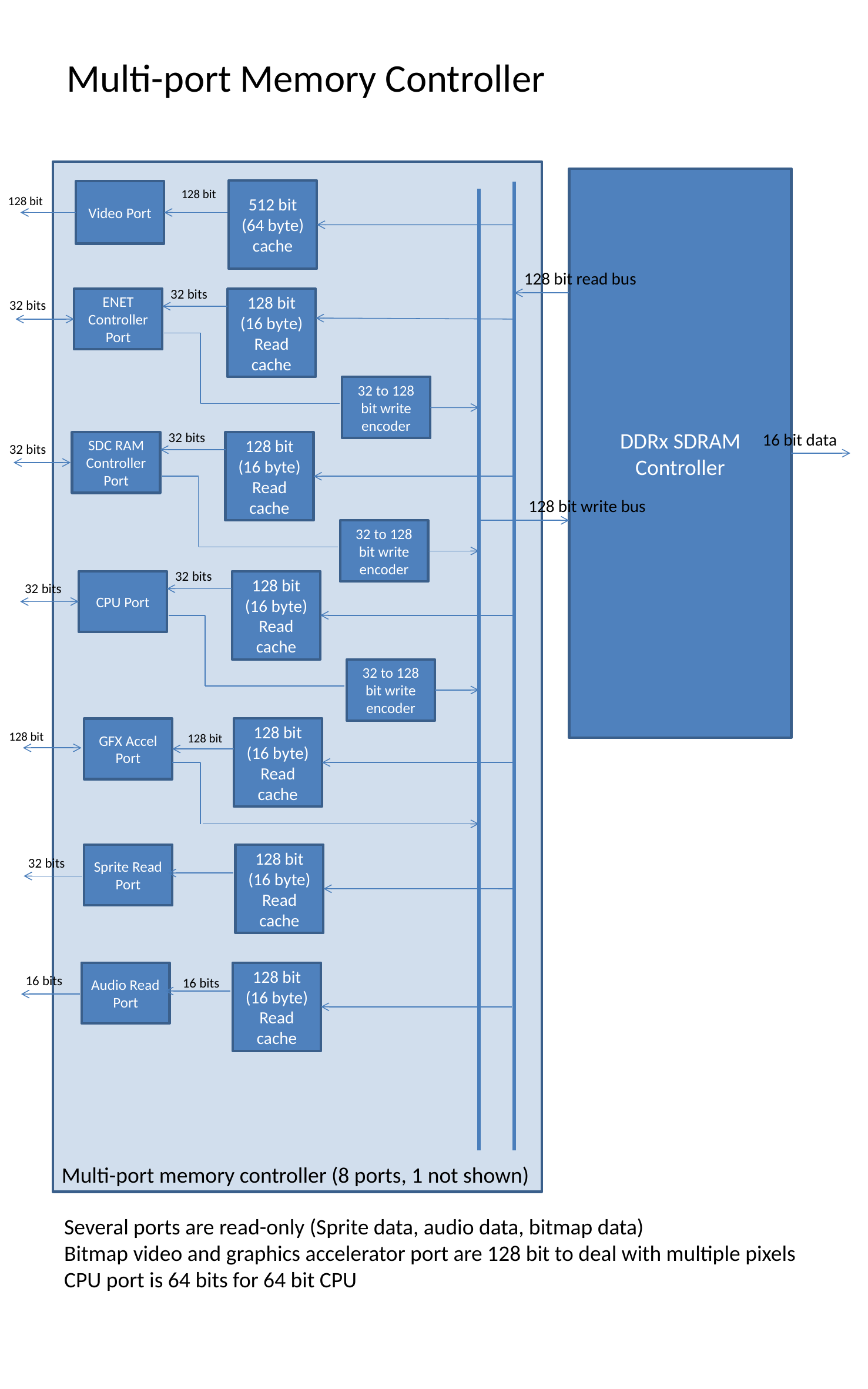

Multi-port Memory Controller
Multi-port memory controller (8 ports, 1 not shown)
DDRx SDRAM Controller
512 bit (64 byte)
cache
Video Port
128 bit
128 bit
128 bit read bus
32 bits
ENET Controller Port
128 bit (16 byte)
Read cache
32 bits
32 to 128 bit write encoder
32 bits
16 bit data
SDC RAM Controller Port
128 bit (16 byte)
Read cache
32 bits
128 bit write bus
32 to 128 bit write encoder
32 bits
CPU Port
128 bit (16 byte)
Read cache
32 bits
32 to 128 bit write encoder
128 bit (16 byte)
Read cache
GFX Accel Port
128 bit
128 bit
Sprite Read Port
128 bit (16 byte)
Read cache
32 bits
Audio Read Port
128 bit (16 byte)
Read cache
16 bits
16 bits
Several ports are read-only (Sprite data, audio data, bitmap data)
Bitmap video and graphics accelerator port are 128 bit to deal with multiple pixels
CPU port is 64 bits for 64 bit CPU